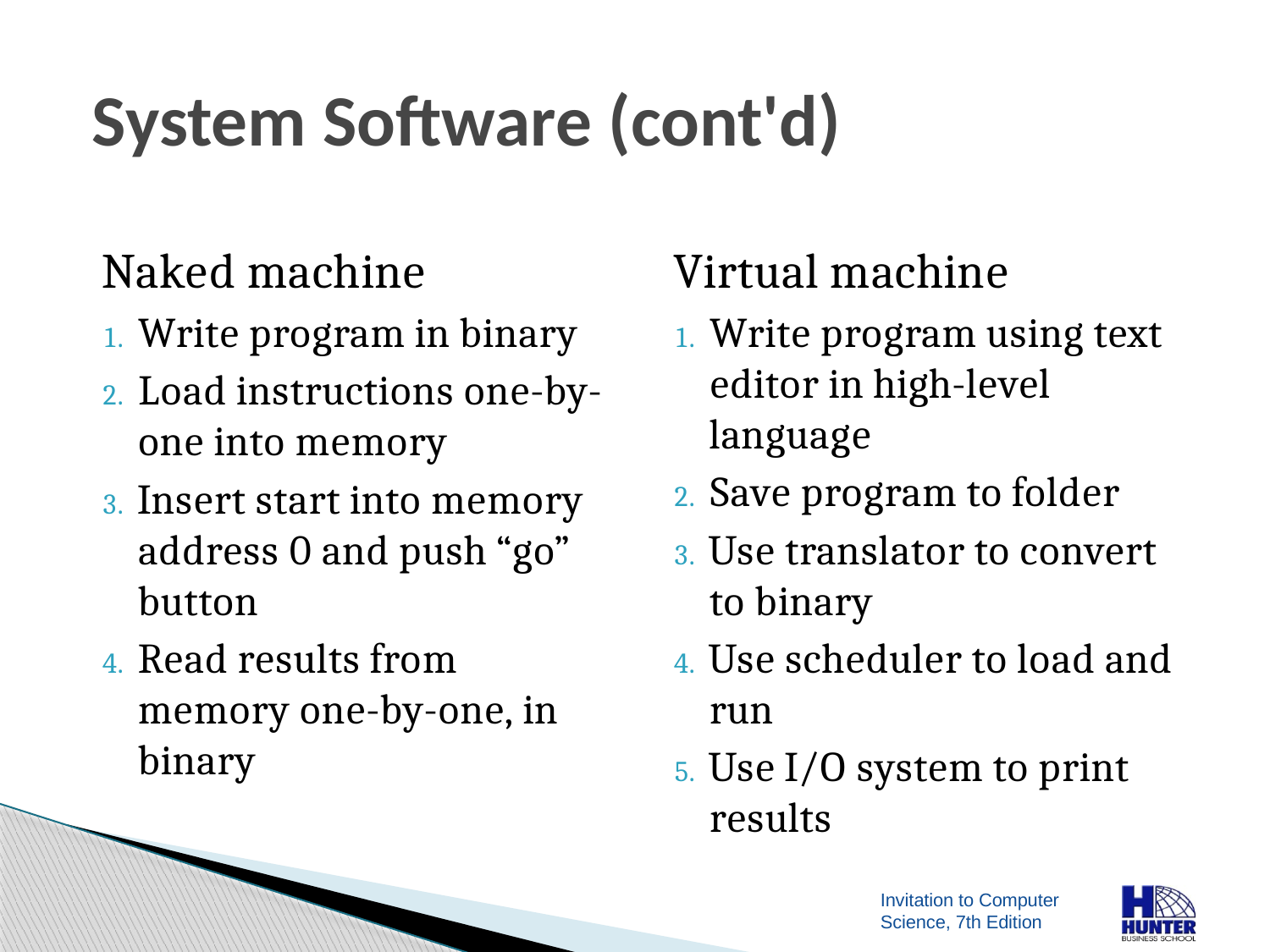

# System Software (cont'd)
Naked machine
Write program in binary
Load instructions one-by-one into memory
Insert start into memory address 0 and push “go” button
Read results from memory one-by-one, in binary
Virtual machine
Write program using text editor in high-level language
Save program to folder
Use translator to convert to binary
Use scheduler to load and run
Use I/O system to print results